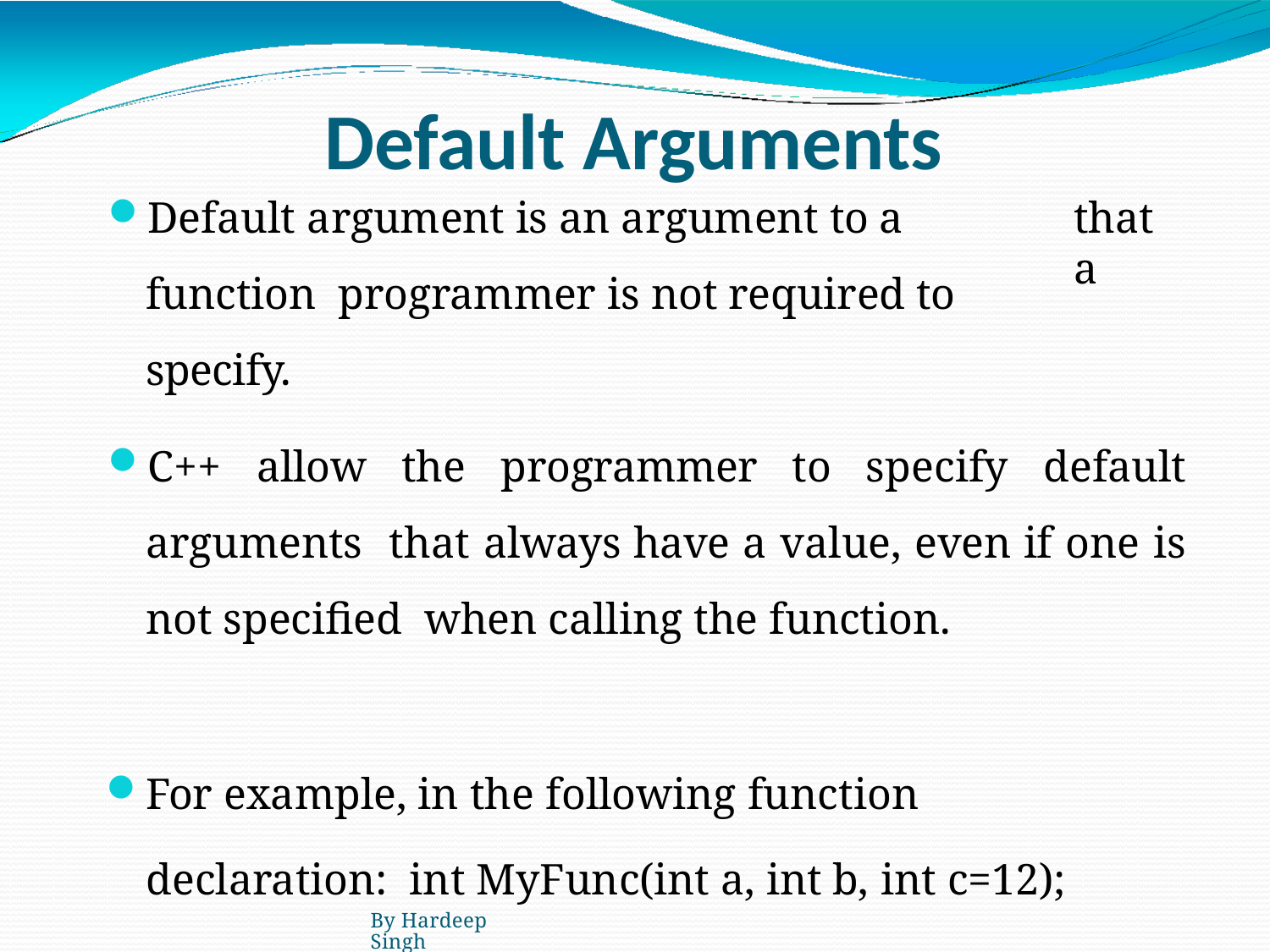

# Default Arguments
Default argument is an argument to a function  programmer is not required to specify.
that a
C++ allow the programmer to specify default arguments  that always have a value, even if one is not specified  when calling the function.

For example, in the following function declaration:  int MyFunc(int a, int b, int c=12);
By Hardeep Singh